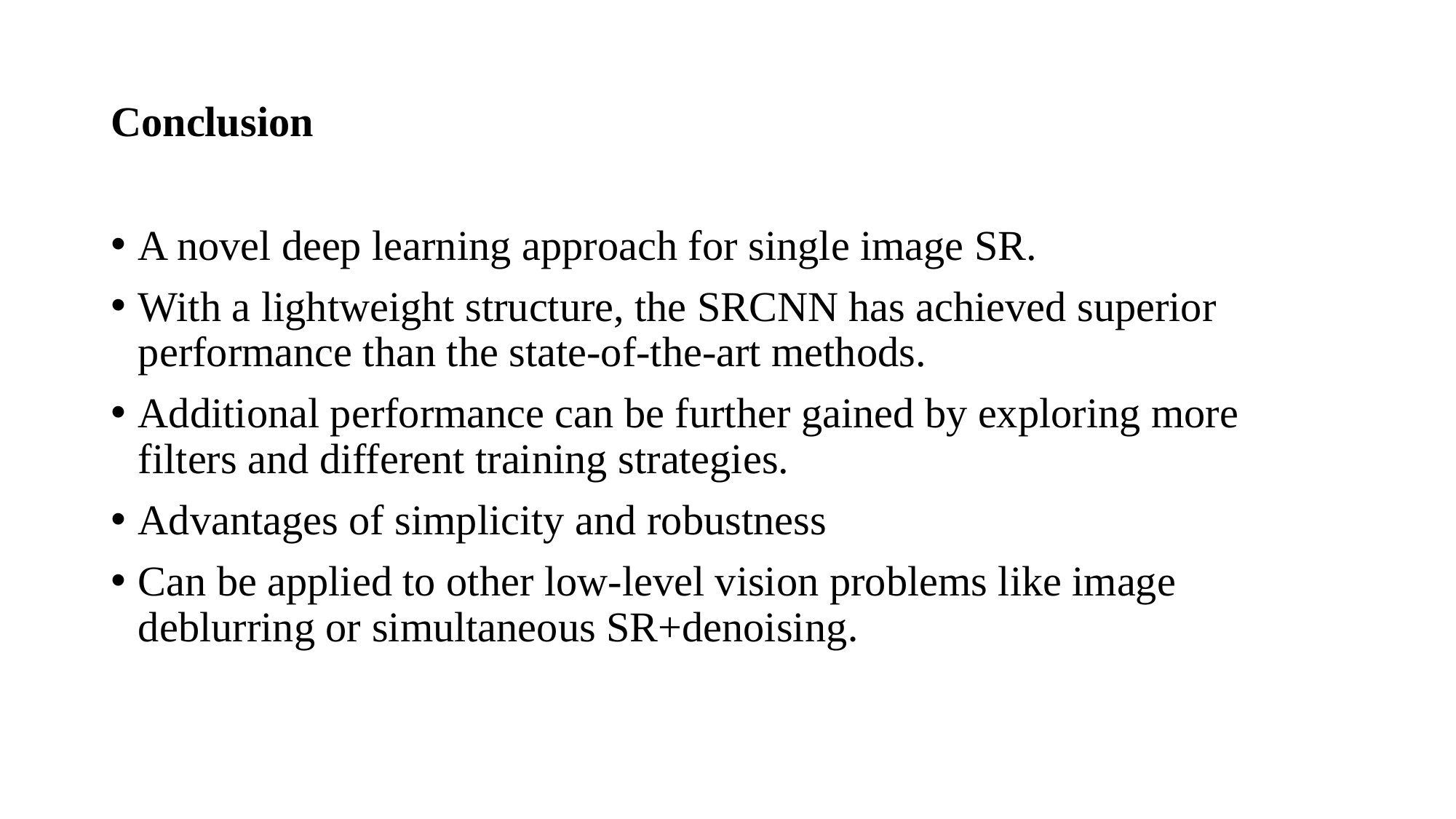

# Conclusion
A novel deep learning approach for single image SR.
With a lightweight structure, the SRCNN has achieved superior performance than the state-of-the-art methods.
Additional performance can be further gained by exploring more filters and different training strategies.
Advantages of simplicity and robustness
Can be applied to other low-level vision problems like image deblurring or simultaneous SR+denoising.